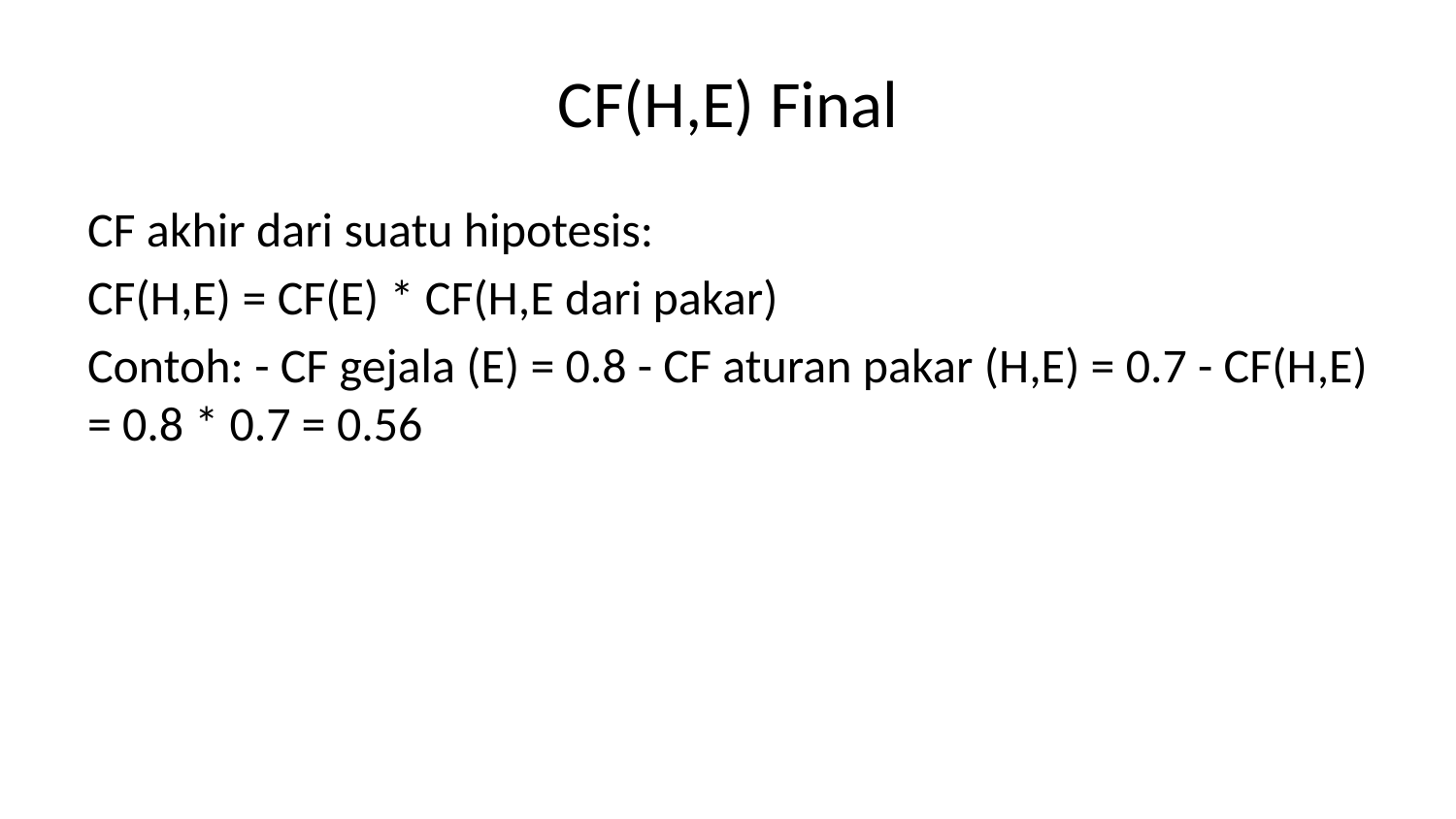

# CF(H,E) Final
CF akhir dari suatu hipotesis:
CF(H,E) = CF(E) * CF(H,E dari pakar)
Contoh: - CF gejala (E) = 0.8 - CF aturan pakar (H,E) = 0.7 - CF(H,E) = 0.8 * 0.7 = 0.56